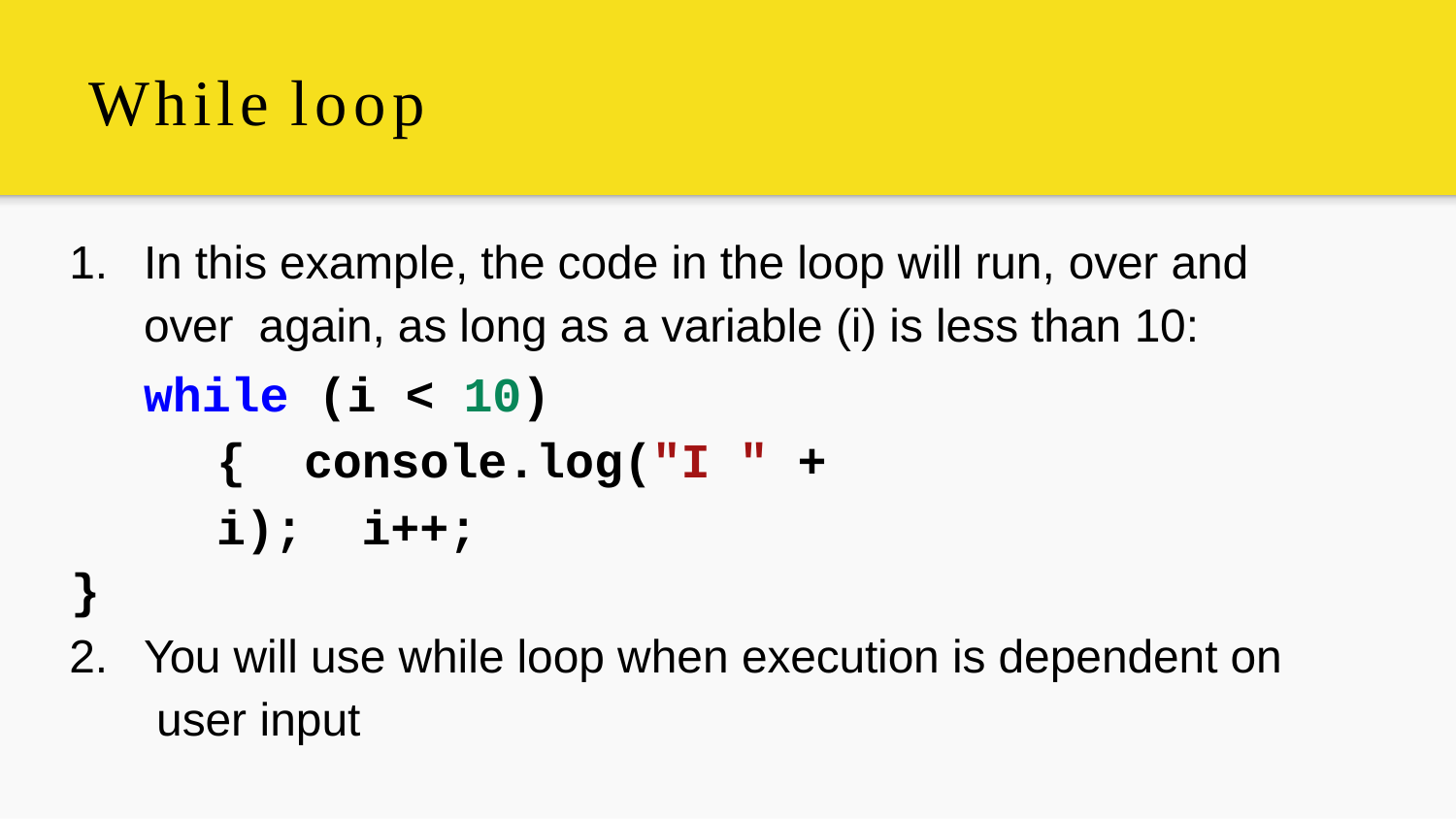

# While loop

In this example, the code in the loop will run, over and over  again, as long as a variable (i) is less than 10:
while (i < 10) {  console.log("I " + i);  i++;
}
You will use while loop when execution is dependent on  user input